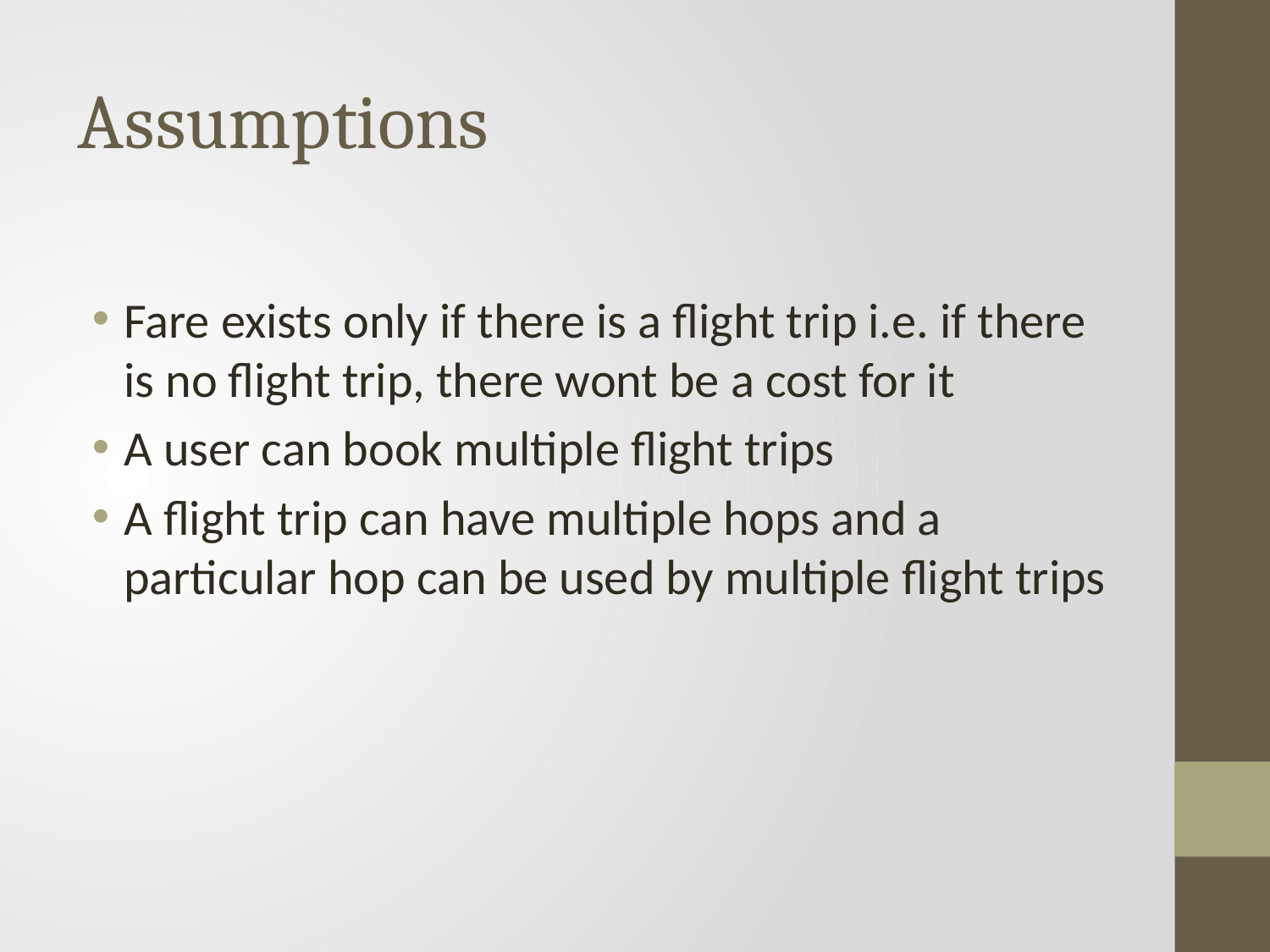

# Assumptions

Fare exists only if there is a flight trip i.e. if there is no flight trip, there wont be a cost for it
A user can book multiple flight trips
A flight trip can have multiple hops and a particular hop can be used by multiple flight trips